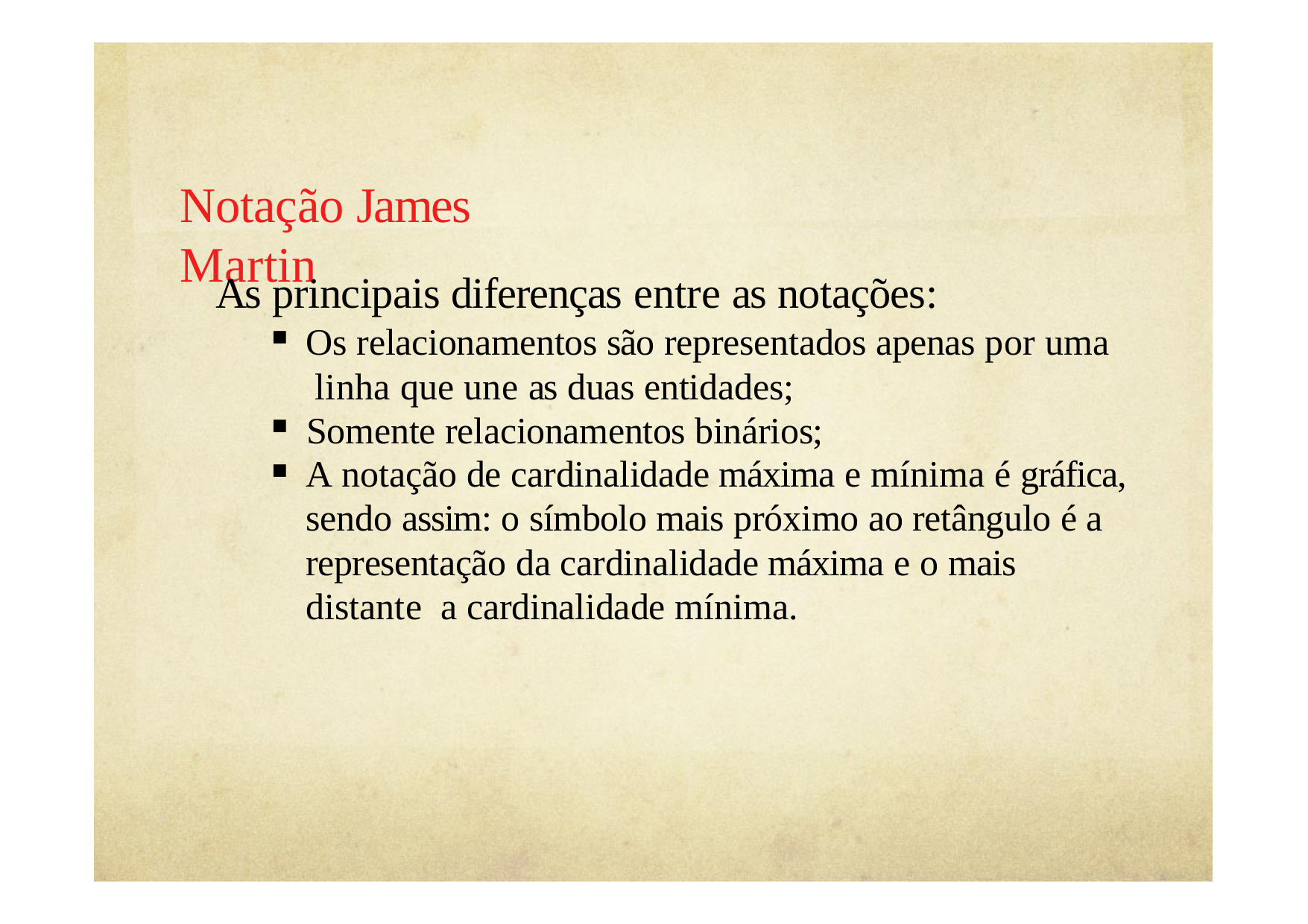

# Notação James Martin
As principais diferenças entre as notações:
Os relacionamentos são representados apenas por uma  linha que une as duas entidades;
Somente relacionamentos binários;
A notação de cardinalidade máxima e mínima é gráfica,  sendo assim: o símbolo mais próximo ao retângulo é a  representação da cardinalidade máxima e o mais distante  a cardinalidade mínima.